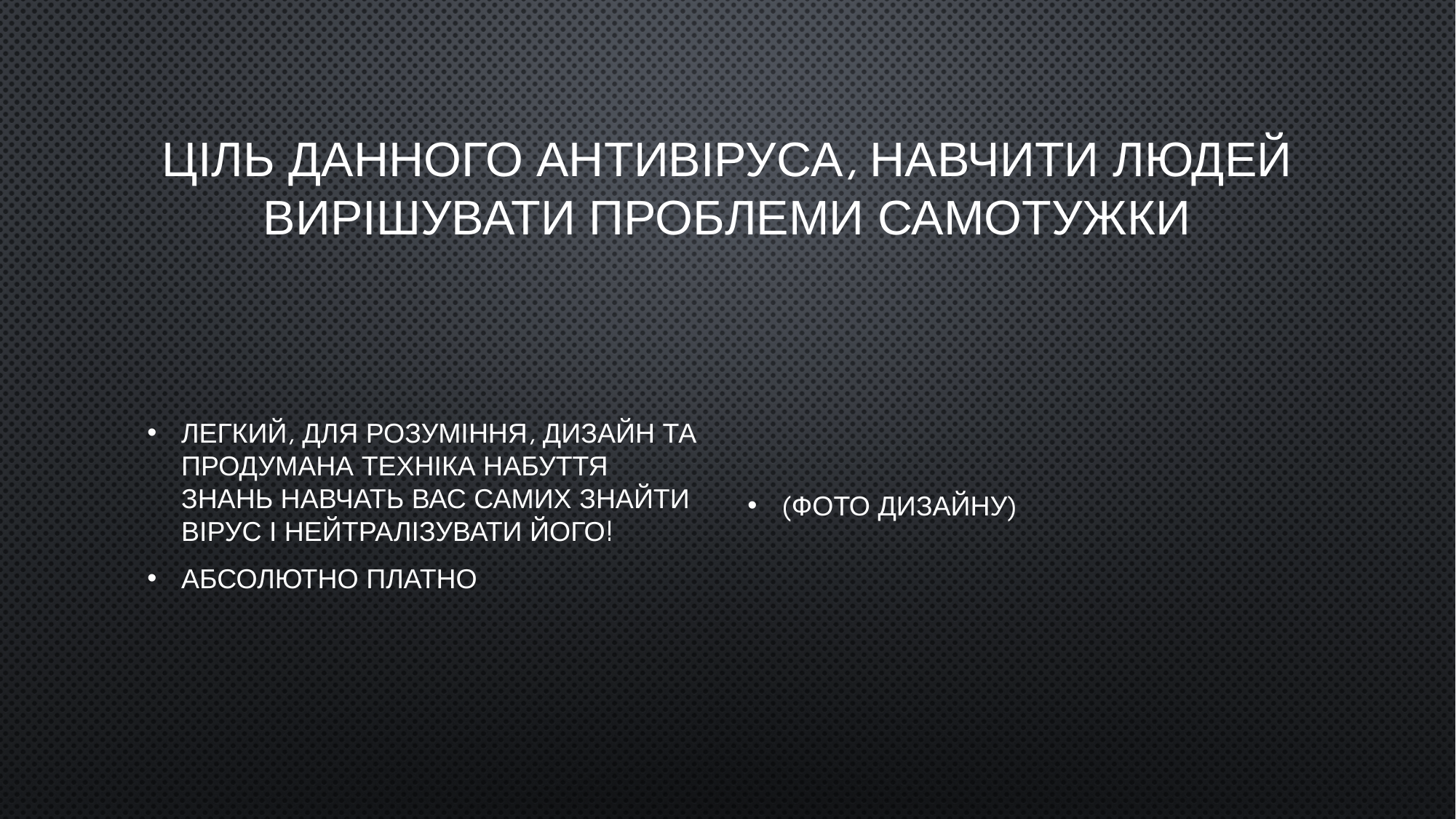

# Ціль данного антивіруса, Навчити людей вирішувати проблеми самотужки
Легкий, для розуміння, дизайн та продумана техніка набуття знань навчать вас самих Знайти вірус І нейтралізувати його!
АБСОЛЮТНО ПЛАТНО
(Фото дизайну)